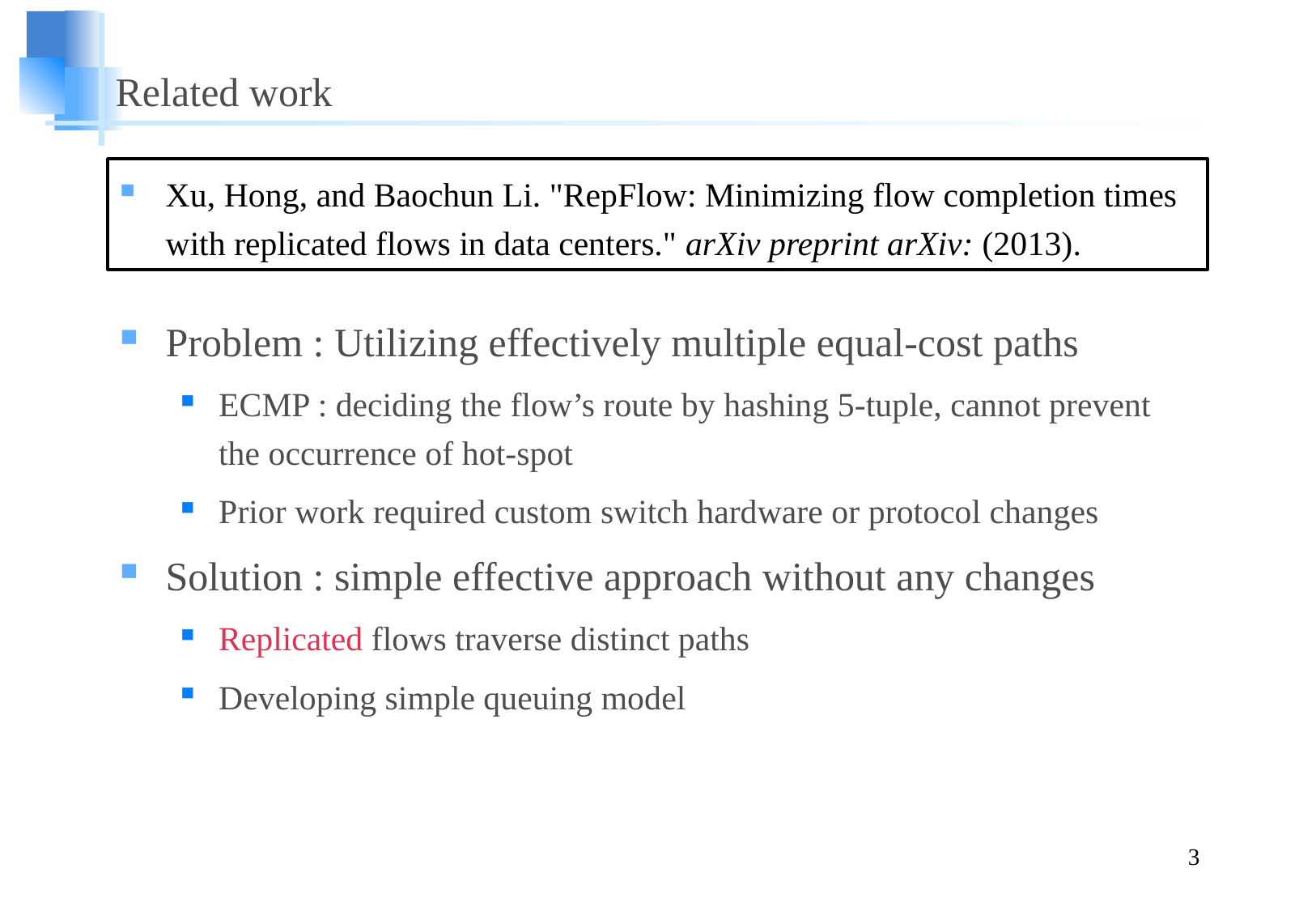

# Related work
Xu, Hong, and Baochun Li. "RepFlow: Minimizing flow completion times with replicated flows in data centers." arXiv preprint arXiv: (2013).
Problem : Utilizing effectively multiple equal-cost paths
ECMP : deciding the flow’s route by hashing 5-tuple, cannot prevent the occurrence of hot-spot
Prior work required custom switch hardware or protocol changes
Solution : simple effective approach without any changes
Replicated flows traverse distinct paths
Developing simple queuing model
3